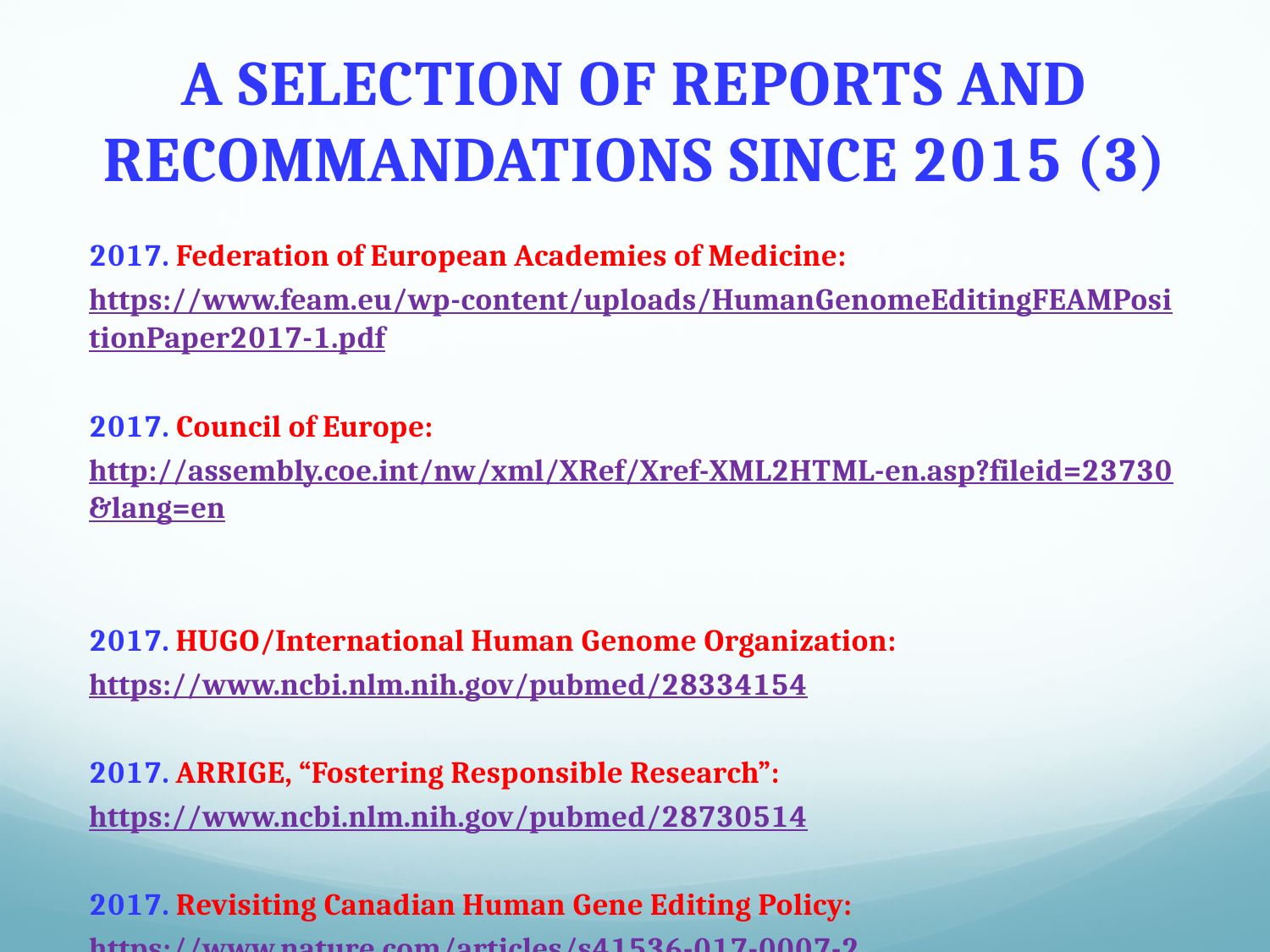

# A SELECTION OF REPORTS AND RECOMMANDATIONS SINCE 2015 (3)
2017. Federation of European Academies of Medicine: https://www.feam.eu/wp-content/uploads/HumanGenomeEditingFEAMPositionPaper2017-1.pdf

2017. Council of Europe: http://assembly.coe.int/nw/xml/XRef/Xref-XML2HTML-en.asp?fileid=23730&lang=en

2017. HUGO/International Human Genome Organization: https://www.ncbi.nlm.nih.gov/pubmed/28334154

2017. ARRIGE, “Fostering Responsible Research”: https://www.ncbi.nlm.nih.gov/pubmed/28730514

2017. Revisiting Canadian Human Gene Editing Policy: https://www.nature.com/articles/s41536-017-0007-2